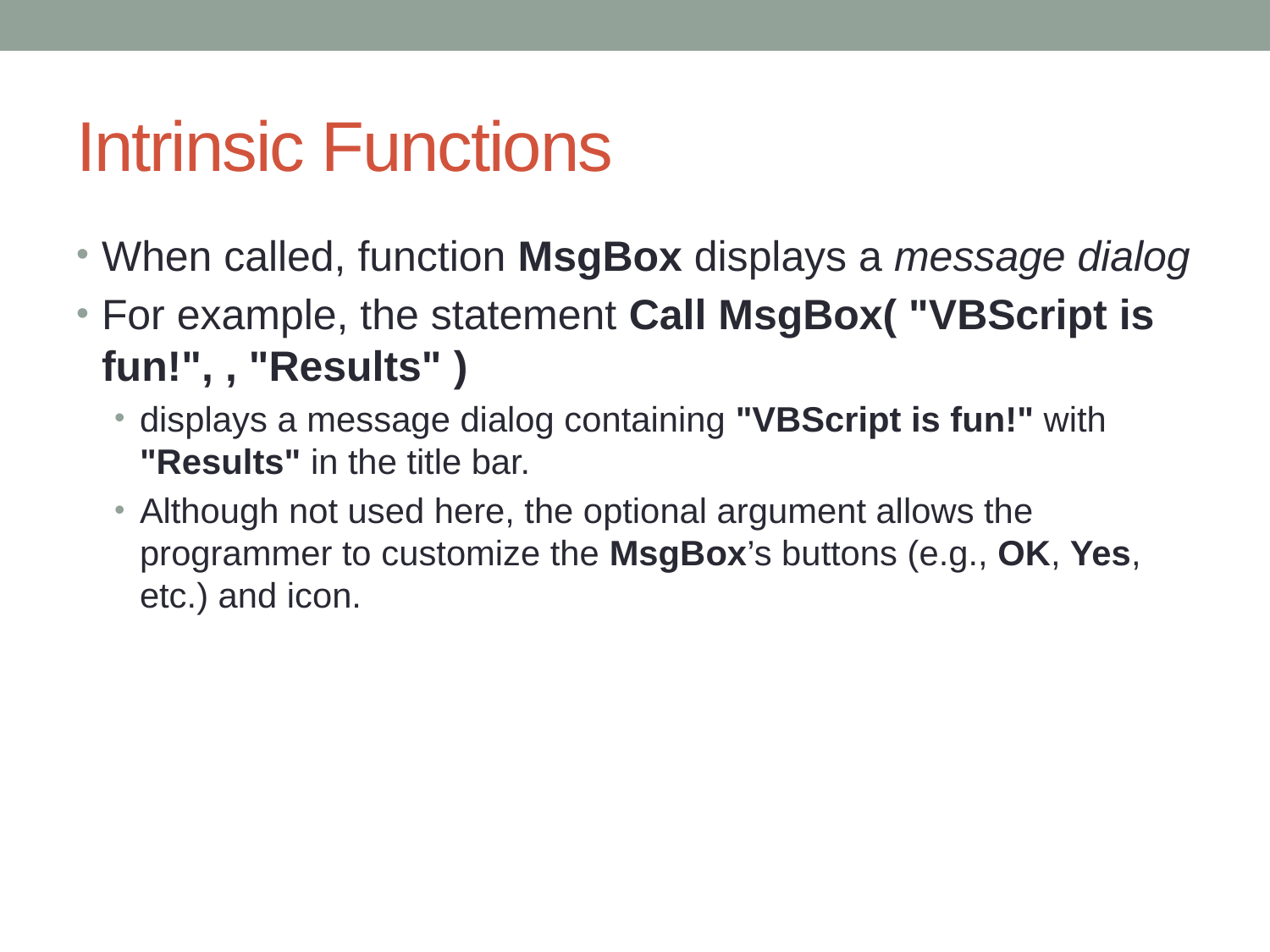

# Intrinsic Functions
When called, function MsgBox displays a message dialog
For example, the statement Call MsgBox( "VBScript is fun!", , "Results" )
displays a message dialog containing "VBScript is fun!" with "Results" in the title bar.
Although not used here, the optional argument allows the programmer to customize the MsgBox’s buttons (e.g., OK, Yes, etc.) and icon.